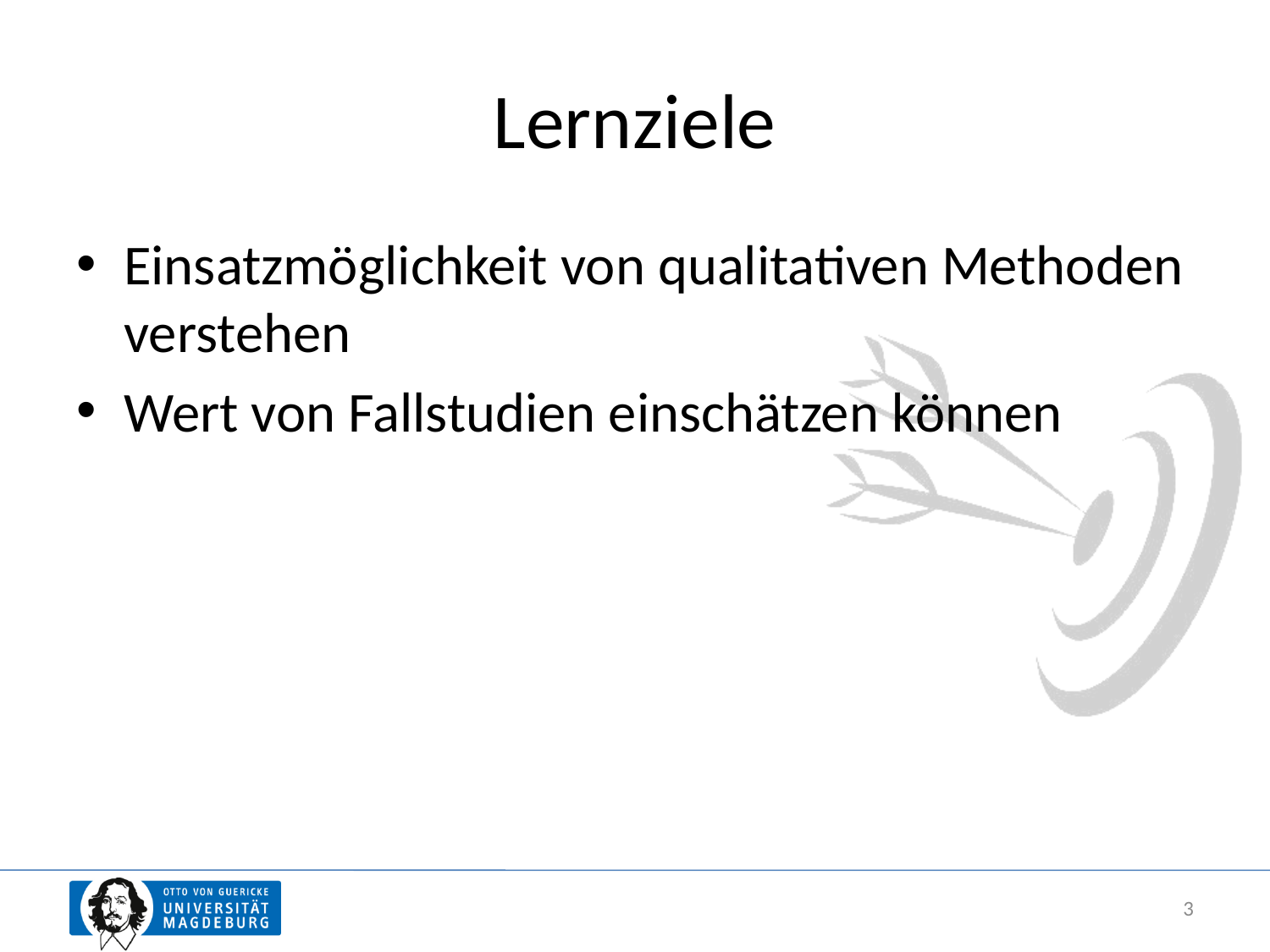

# Lernziele
Einsatzmöglichkeit von qualitativen Methoden verstehen
Wert von Fallstudien einschätzen können
3